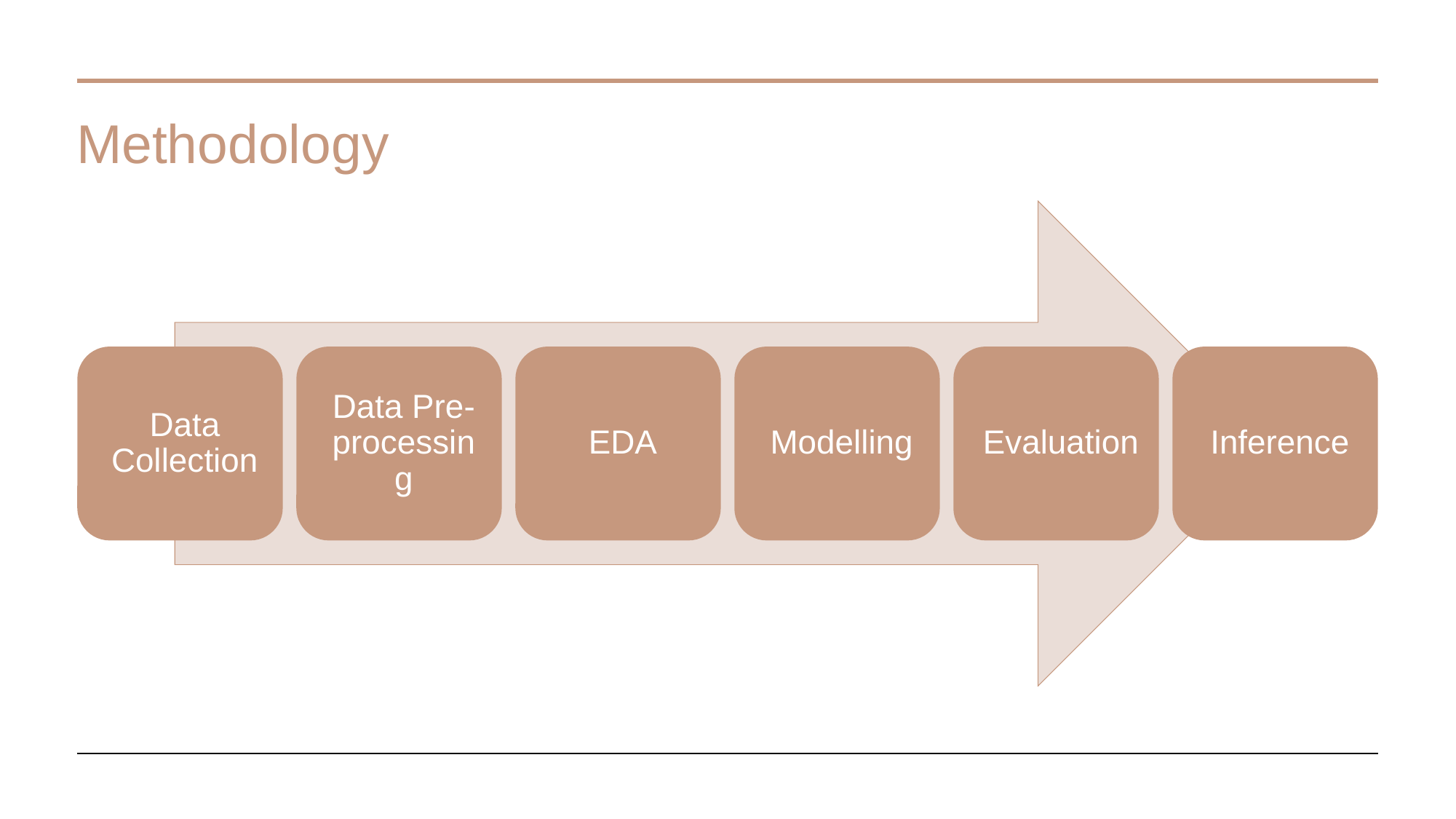

# Methodology
Data Collection
Data Pre-processing
EDA
Modelling
Evaluation
Inference